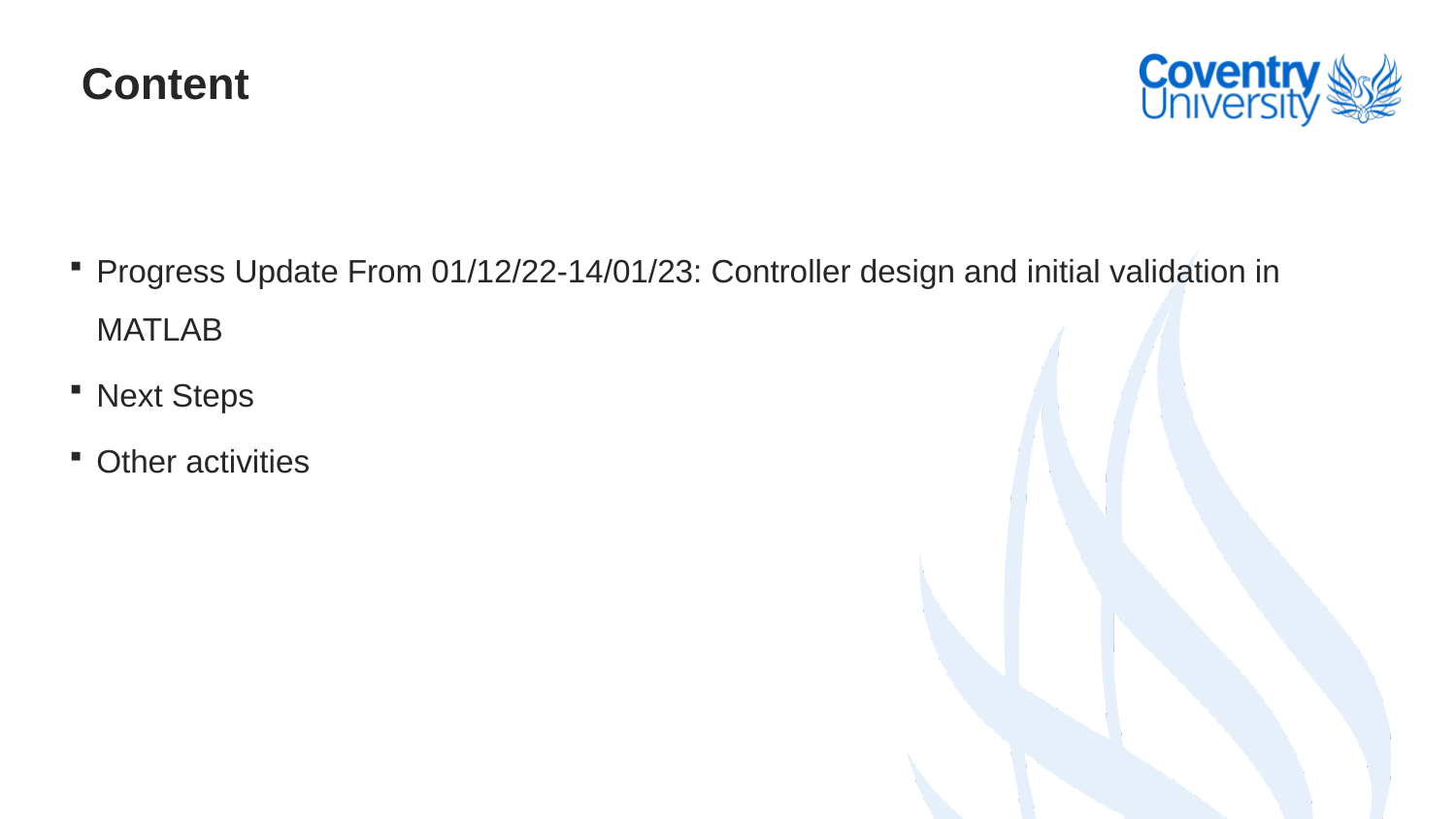

# Content
Progress Update From 01/12/22-14/01/23: Controller design and initial validation in MATLAB
Next Steps
Other activities